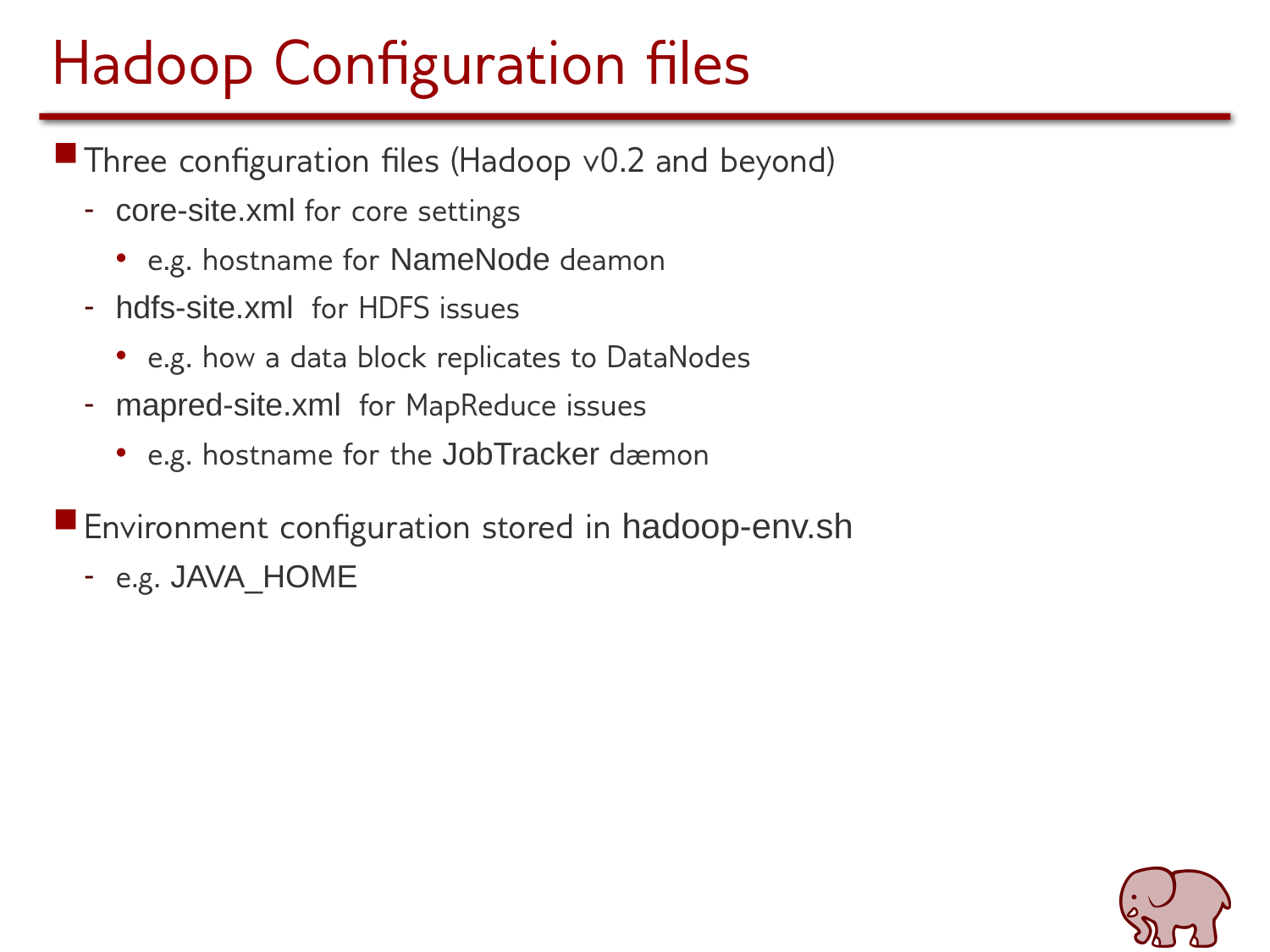

# Hadoop Configuration files
Three configuration files (Hadoop v0.2 and beyond)
core-site.xml for core settings
e.g. hostname for NameNode deamon
hdfs-site.xml  for HDFS issues
e.g. how a data block replicates to DataNodes
mapred-site.xml  for MapReduce issues
e.g. hostname for the JobTracker daemon
Environment configuration stored in hadoop-env.sh
e.g. JAVA_HOME